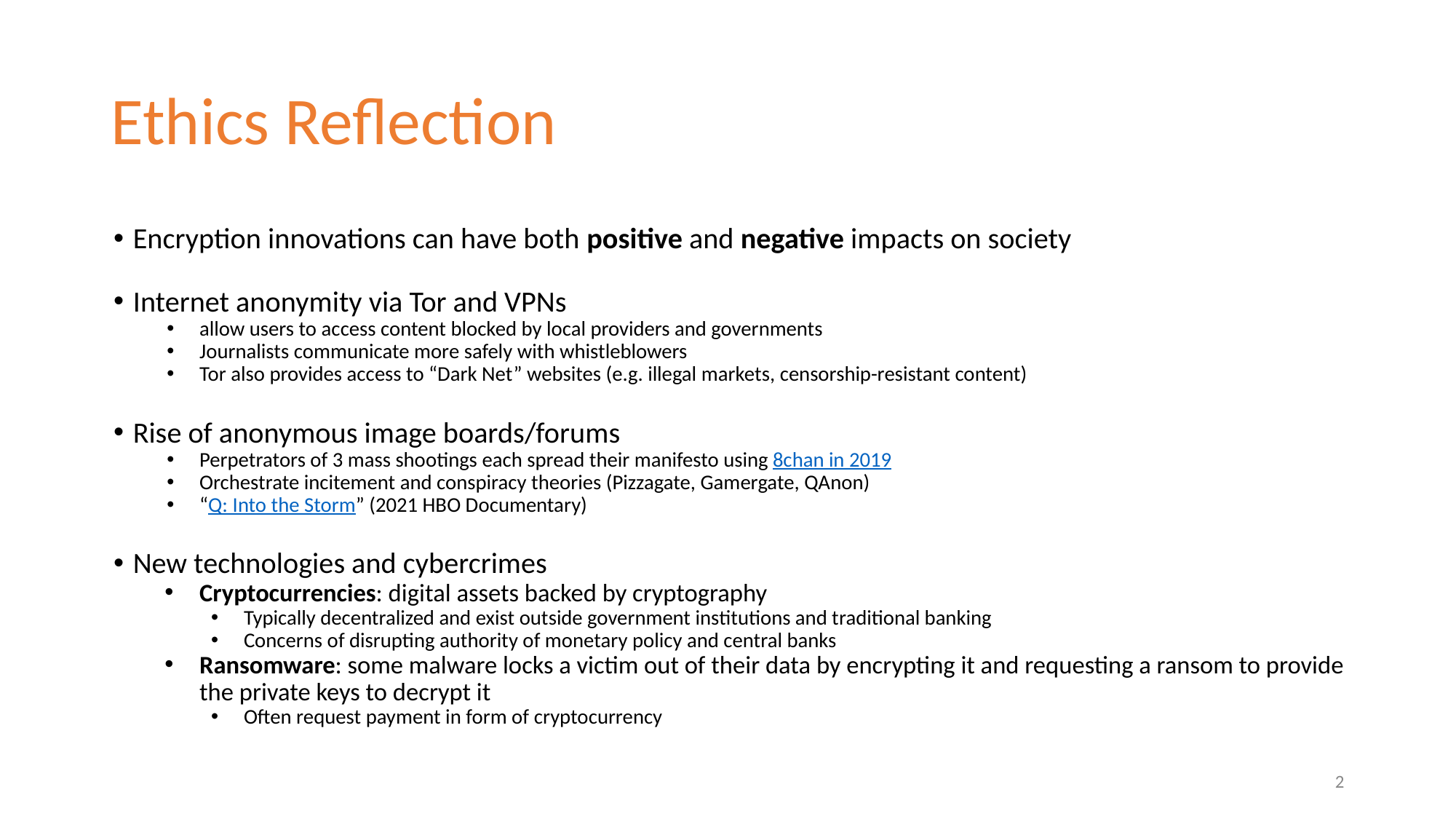

# Ethics Reflection
Encryption innovations can have both positive and negative impacts on society

Internet anonymity via Tor and VPNs
allow users to access content blocked by local providers and governments
Journalists communicate more safely with whistleblowers
Tor also provides access to “Dark Net” websites (e.g. illegal markets, censorship-resistant content)

Rise of anonymous image boards/forums
Perpetrators of 3 mass shootings each spread their manifesto using 8chan in 2019
Orchestrate incitement and conspiracy theories (Pizzagate, Gamergate, QAnon)
“Q: Into the Storm” (2021 HBO Documentary)

New technologies and cybercrimes
Cryptocurrencies: digital assets backed by cryptography
Typically decentralized and exist outside government institutions and traditional banking
Concerns of disrupting authority of monetary policy and central banks
Ransomware: some malware locks a victim out of their data by encrypting it and requesting a ransom to provide the private keys to decrypt it
Often request payment in form of cryptocurrency
2